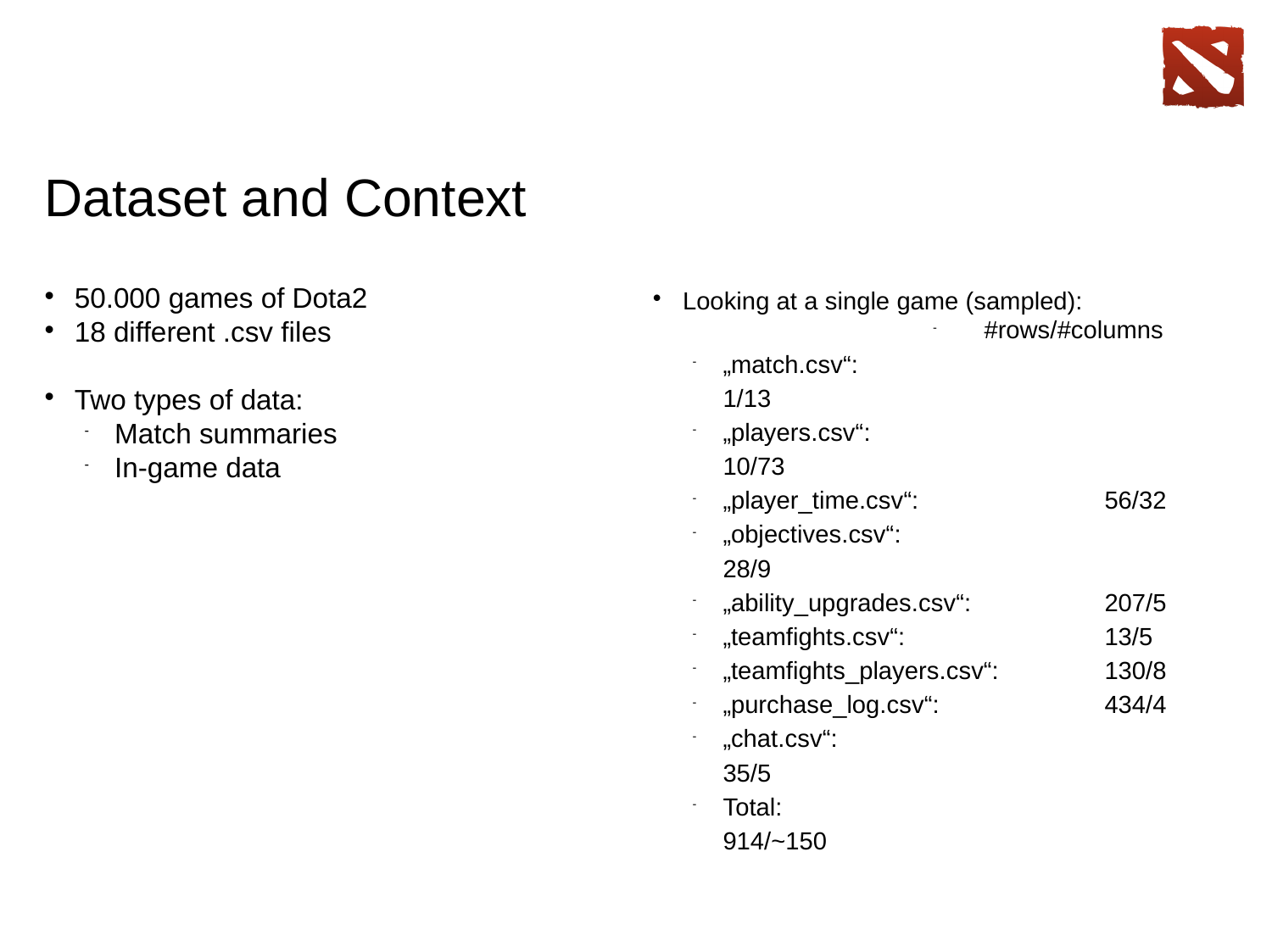

Dataset and Context
50.000 games of Dota2
18 different .csv files

Two types of data:
Match summaries
In-game data
Looking at a single game (sampled):
   #rows/#columns
„match.csv“: 			1/13
„players.csv“: 			10/73
„player_time.csv“: 		56/32
„objectives.csv“: 			28/9
„ability_upgrades.csv“:		207/5
„teamfights.csv“: 		13/5
„teamfights_players.csv“: 	130/8
„purchase_log.csv“: 		434/4
„chat.csv“: 				35/5
Total: 				914/~150